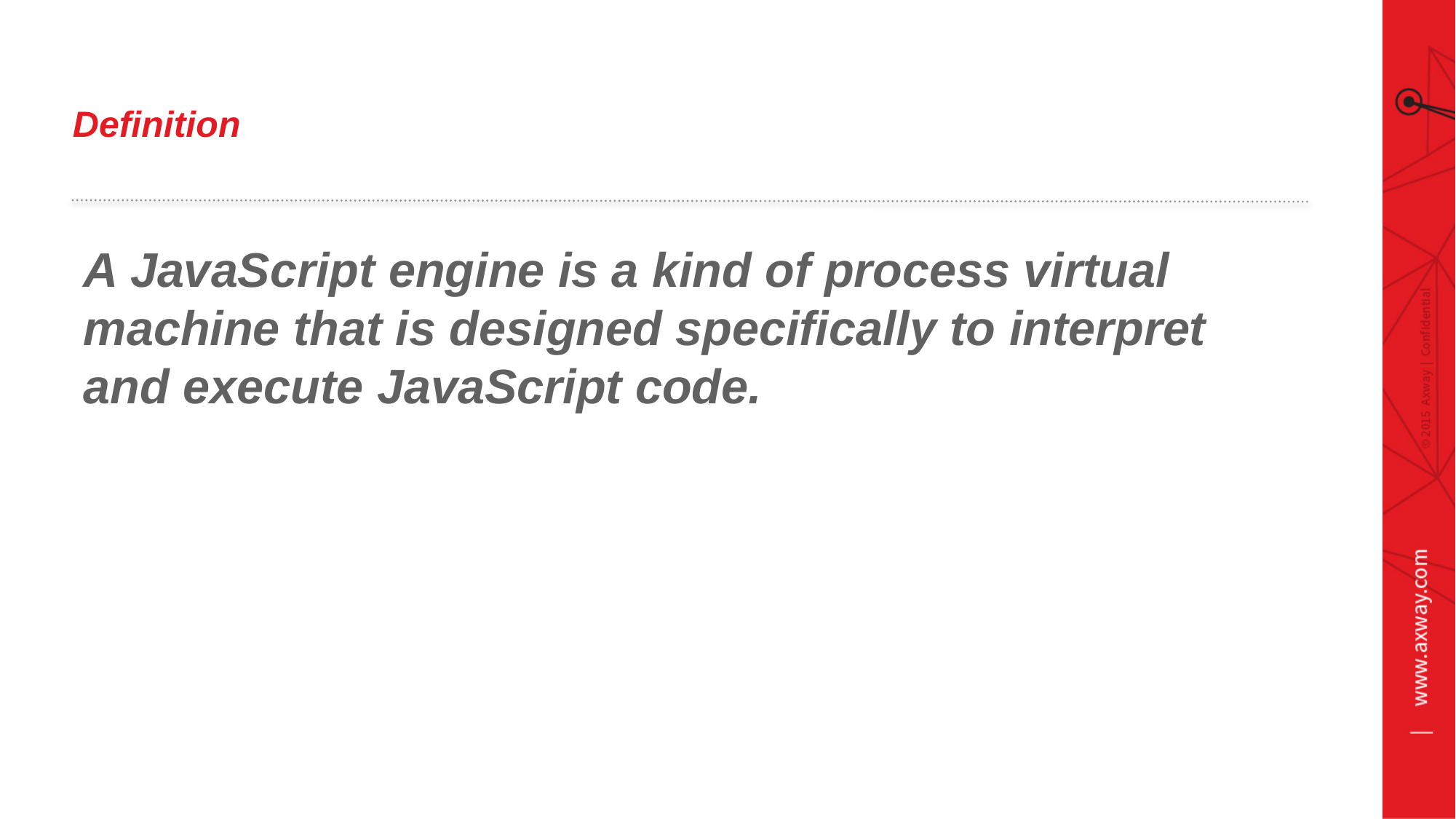

# Definition
A JavaScript engine is a kind of process virtual machine that is designed specifically to interpret and execute JavaScript code.